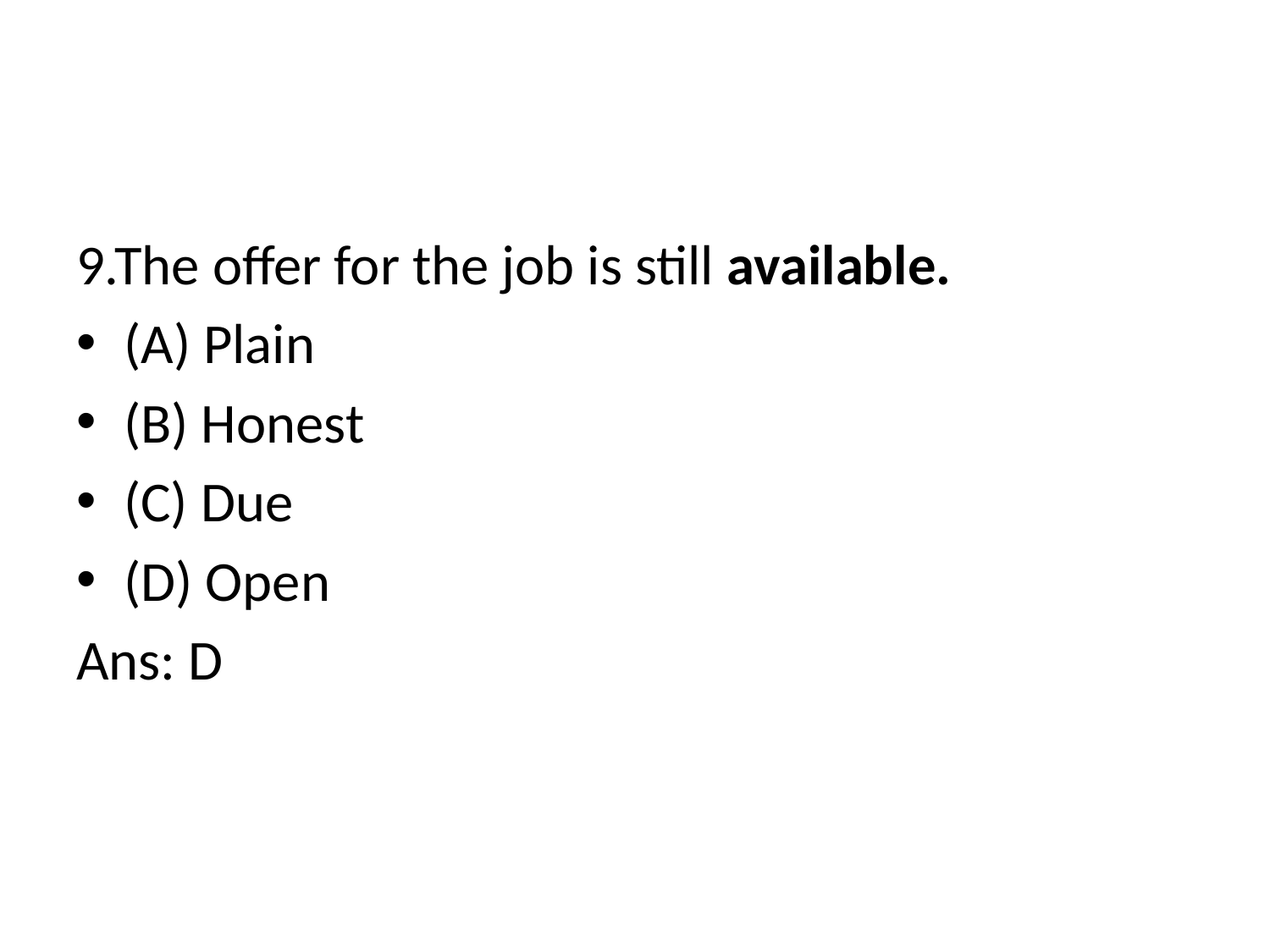

9.The offer for the job is still available.
(A) Plain
(B) Honest
(C) Due
(D) Open
Ans: D